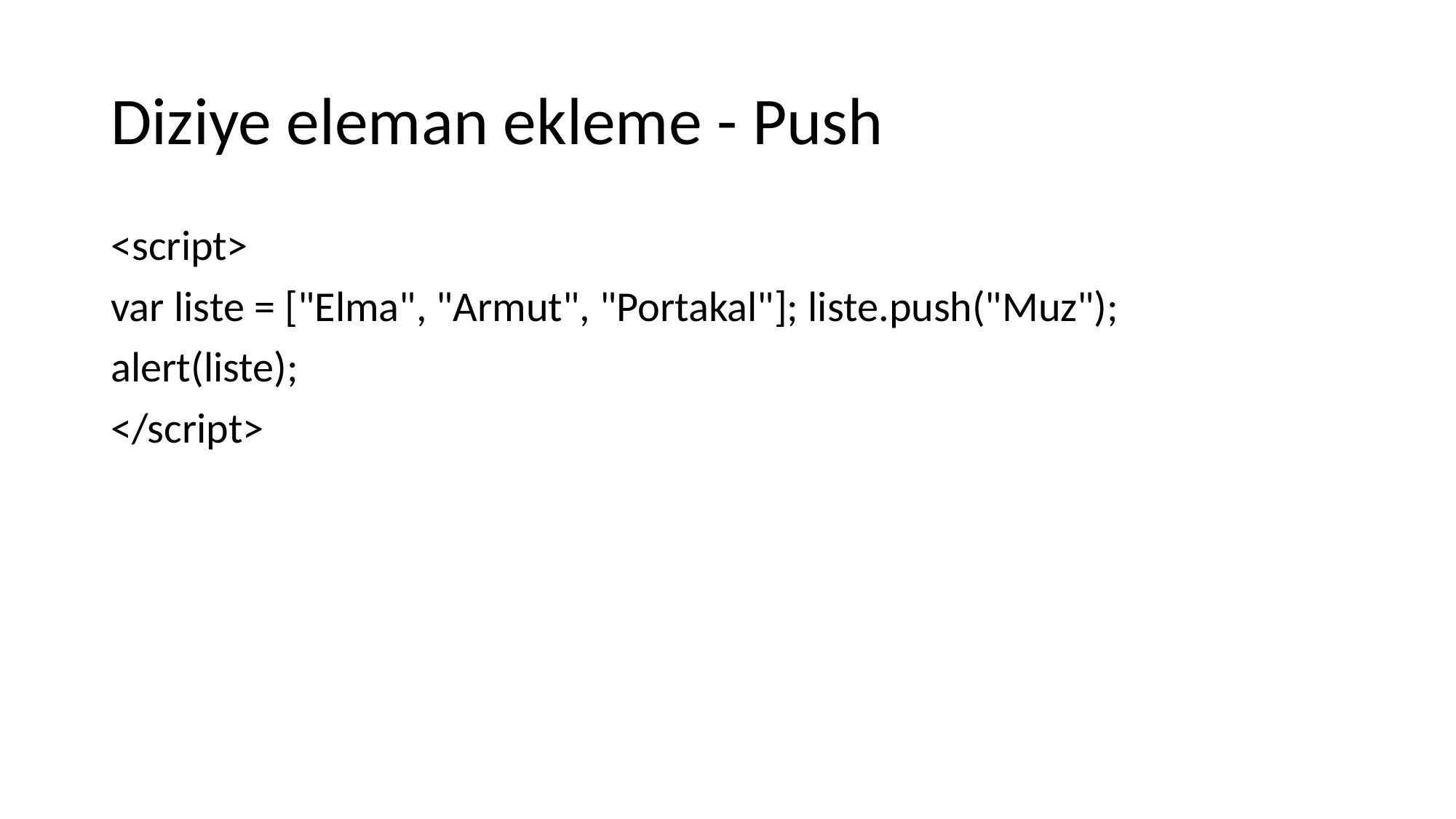

# Diziye eleman ekleme - Push
<script>
var liste = ["Elma", "Armut", "Portakal"]; liste.push("Muz");
alert(liste);
</script>